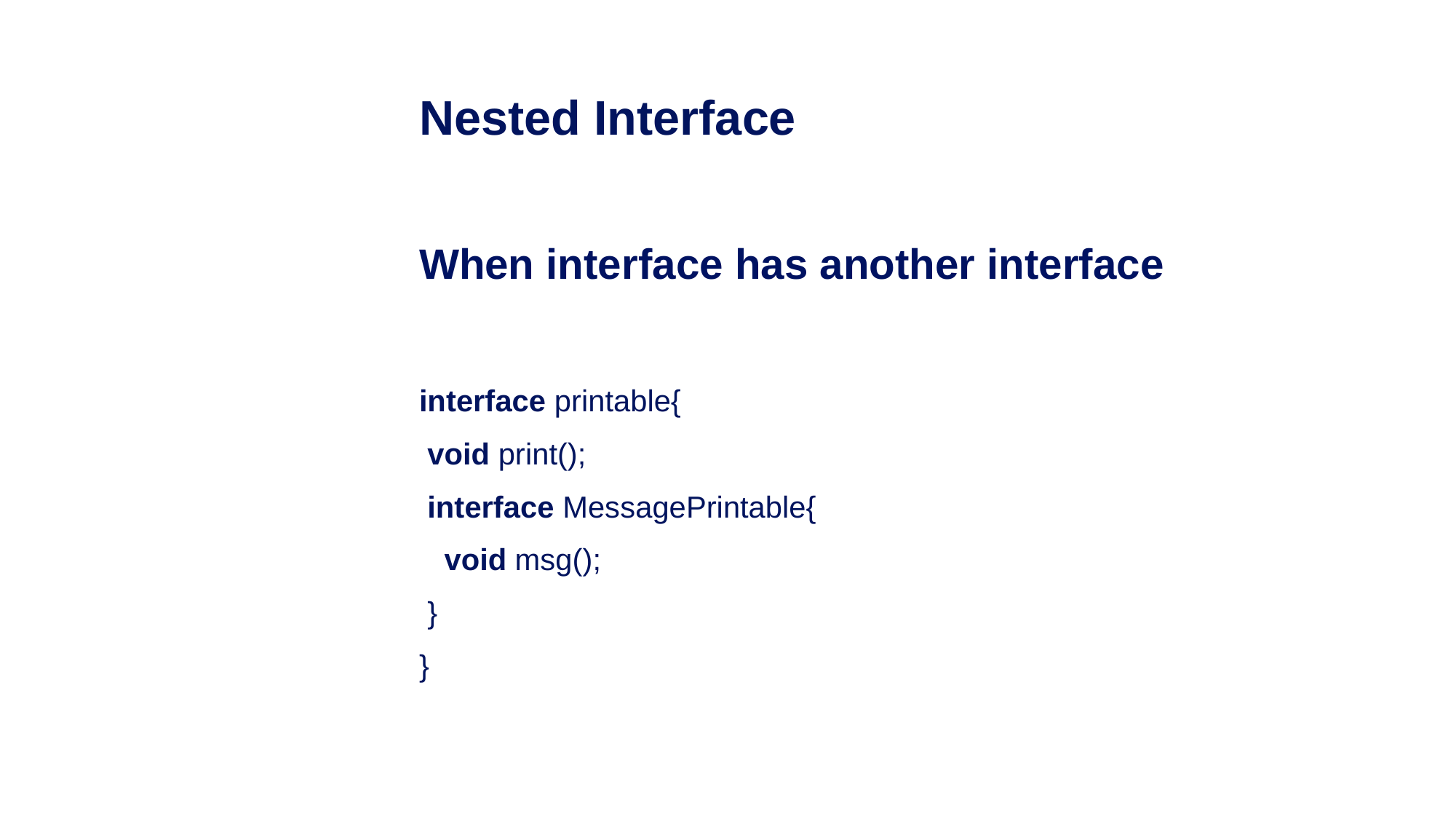

Nested Interface
When interface has another interface
interface printable{
 void print();
 interface MessagePrintable{
   void msg();
 }
}